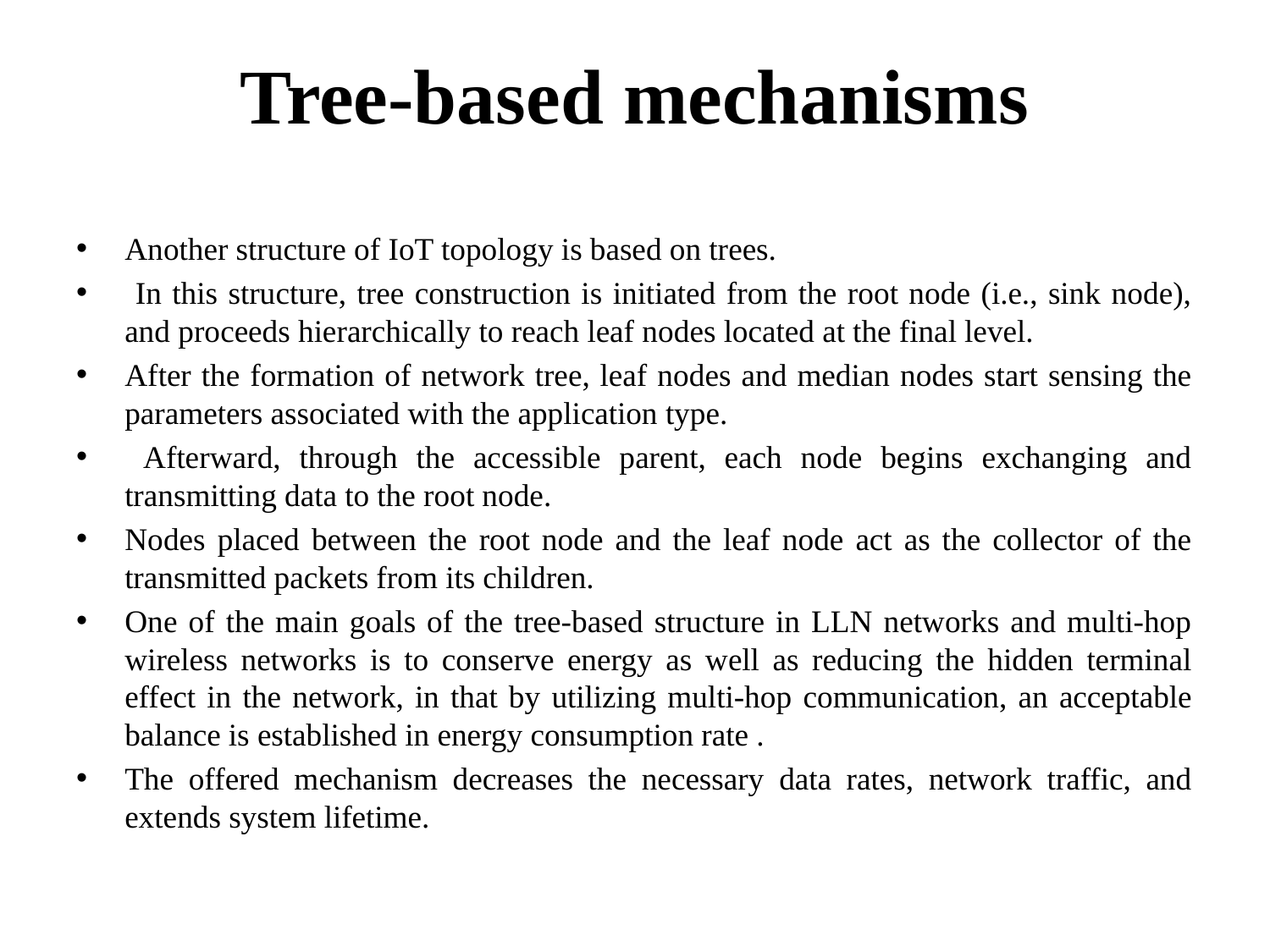

# Tree-based mechanisms
Another structure of IoT topology is based on trees.
 In this structure, tree construction is initiated from the root node (i.e., sink node), and proceeds hierarchically to reach leaf nodes located at the final level.
After the formation of network tree, leaf nodes and median nodes start sensing the parameters associated with the application type.
 Afterward, through the accessible parent, each node begins exchanging and transmitting data to the root node.
Nodes placed between the root node and the leaf node act as the collector of the transmitted packets from its children.
One of the main goals of the tree-based structure in LLN networks and multi-hop wireless networks is to conserve energy as well as reducing the hidden terminal effect in the network, in that by utilizing multi-hop communication, an acceptable balance is established in energy consumption rate .
The offered mechanism decreases the necessary data rates, network traffic, and extends system lifetime.